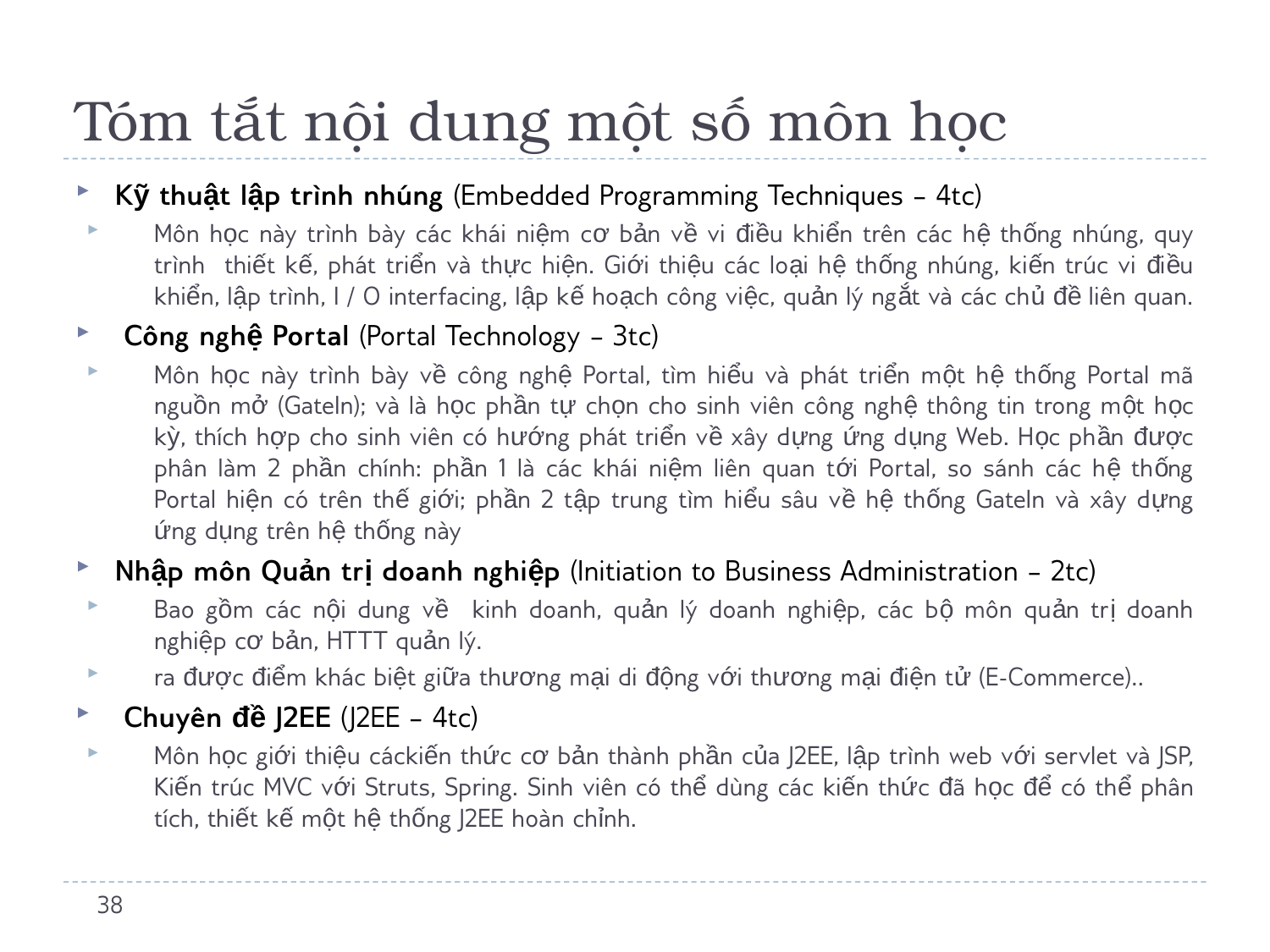

# Tóm tắt nội dung một số môn học
Kỹ thuật lập trình nhúng (Embedded Programming Techniques – 4tc)
Môn học này trình bày các khái niệm cơ bản về vi điều khiển trên các hệ thống nhúng, quy trình  thiết kế, phát triển và thực hiện. Giới thiệu các loại hệ thống nhúng, kiến trúc vi điều khiển, lập trình, I / O interfacing, lập kế hoạch công việc, quản lý ngắt và các chủ đề liên quan.
 Công nghệ Portal (Portal Technology – 3tc)
Môn học này trình bày về công nghệ Portal, tìm hiểu và phát triển một hệ thống Portal mã nguồn mở (GateIn); và là học phần tự chọn cho sinh viên công nghệ thông tin trong một học kỳ, thích hợp cho sinh viên có hướng phát triển về xây dựng ứng dụng Web. Học phần được phân làm 2 phần chính: phần 1 là các khái niệm liên quan tới Portal, so sánh các hệ thống Portal hiện có trên thế giới; phần 2 tập trung tìm hiểu sâu về hệ thống GateIn và xây dựng ứng dụng trên hệ thống này
Nhập môn Quản trị doanh nghiệp (Initiation to Business Administration – 2tc)
Bao gồm các nội dung về  kinh doanh, quản lý doanh nghiệp, các bộ môn quản trị doanh nghiệp cơ bản, HTTT quản lý.
ra được điểm khác biệt giữa thương mại di động với thương mại điện tử (E-Commerce)..
 Chuyên đề J2EE (J2EE – 4tc)
Môn học giới thiệu cáckiến thức cơ bản thành phần của J2EE, lập trình web với servlet và JSP, Kiến trúc MVC với Struts, Spring. Sinh viên có thể dùng các kiến thức đã học để có thể phân tích, thiết kế một hệ thống J2EE hoàn chỉnh.
38